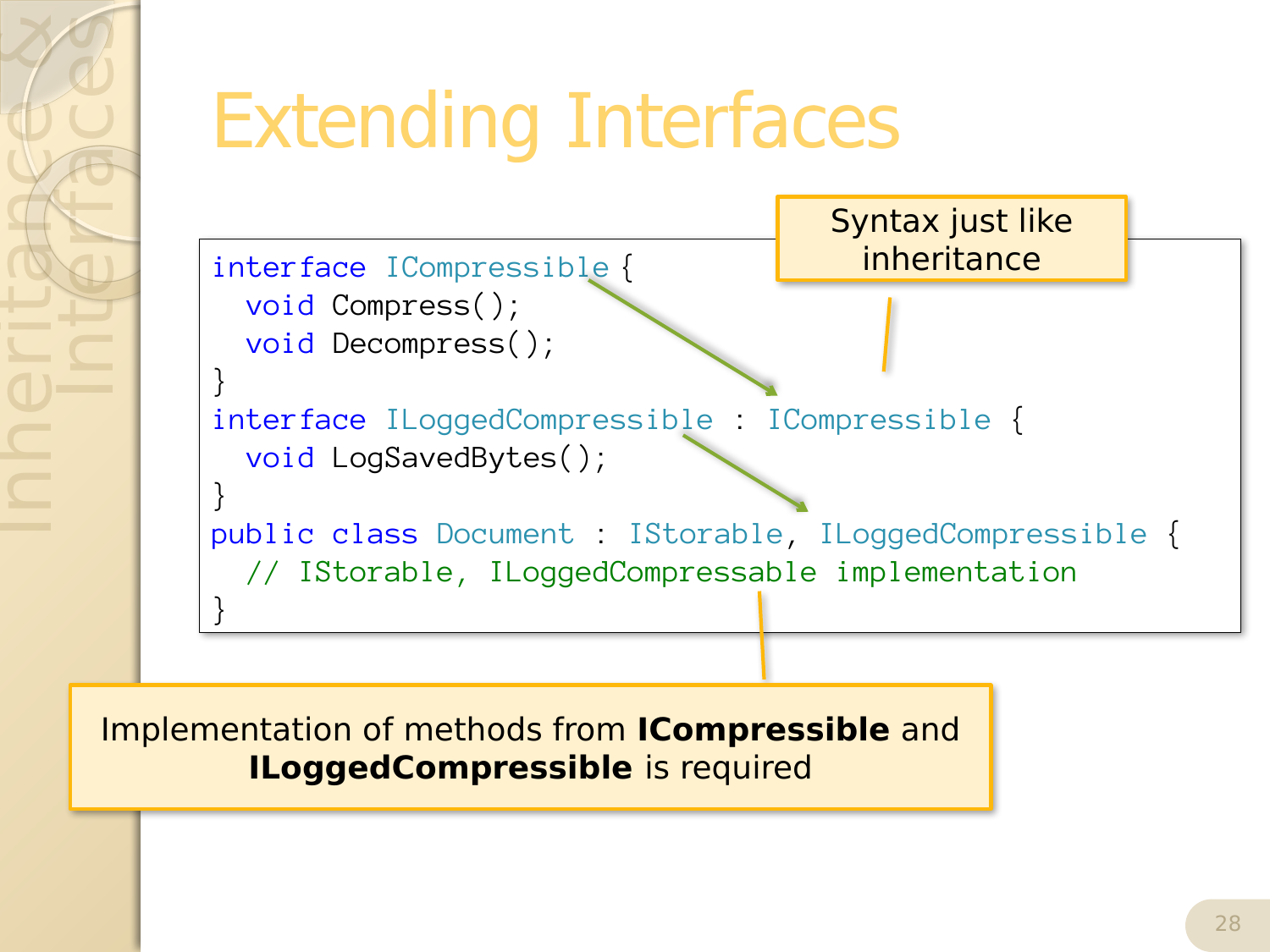

# Extending Interfaces
Syntax just like inheritance
interface ICompressible {
  void Compress();
  void Decompress();
}
interface ILoggedCompressible : ICompressible {
  void LogSavedBytes();
}
public class Document : IStorable, ILoggedCompressible {
  // IStorable, ILoggedCompressable implementation
}
Implementation of methods from ICompressible and ILoggedCompressible is required
28